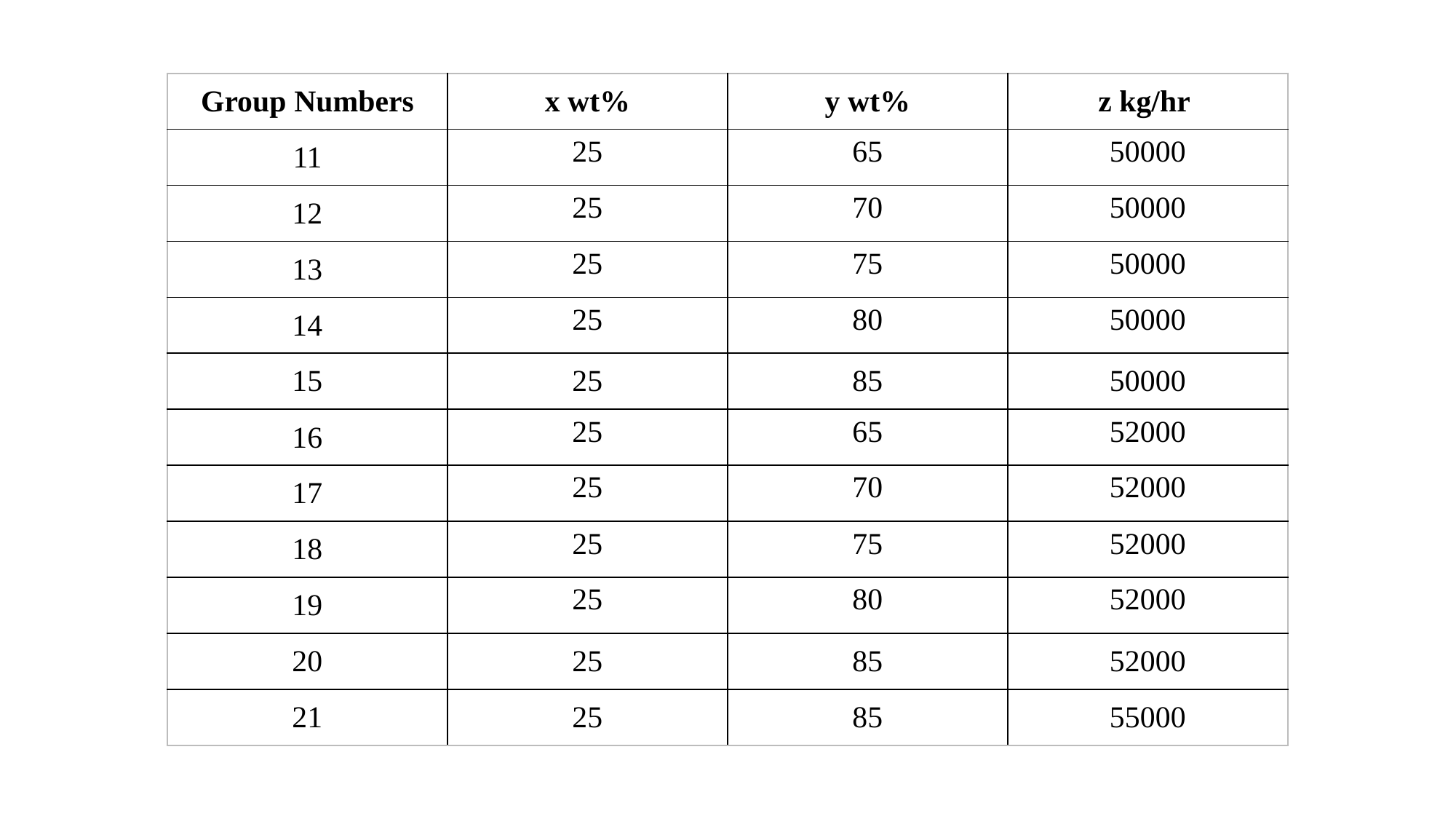

| Group Numbers | x wt% | y wt% | z kg/hr |
| --- | --- | --- | --- |
| 11 | 25 | 65 | 50000 |
| 12 | 25 | 70 | 50000 |
| 13 | 25 | 75 | 50000 |
| 14 | 25 | 80 | 50000 |
| 15 | 25 | 85 | 50000 |
| 16 | 25 | 65 | 52000 |
| 17 | 25 | 70 | 52000 |
| 18 | 25 | 75 | 52000 |
| 19 | 25 | 80 | 52000 |
| 20 | 25 | 85 | 52000 |
| 21 | 25 | 85 | 55000 |